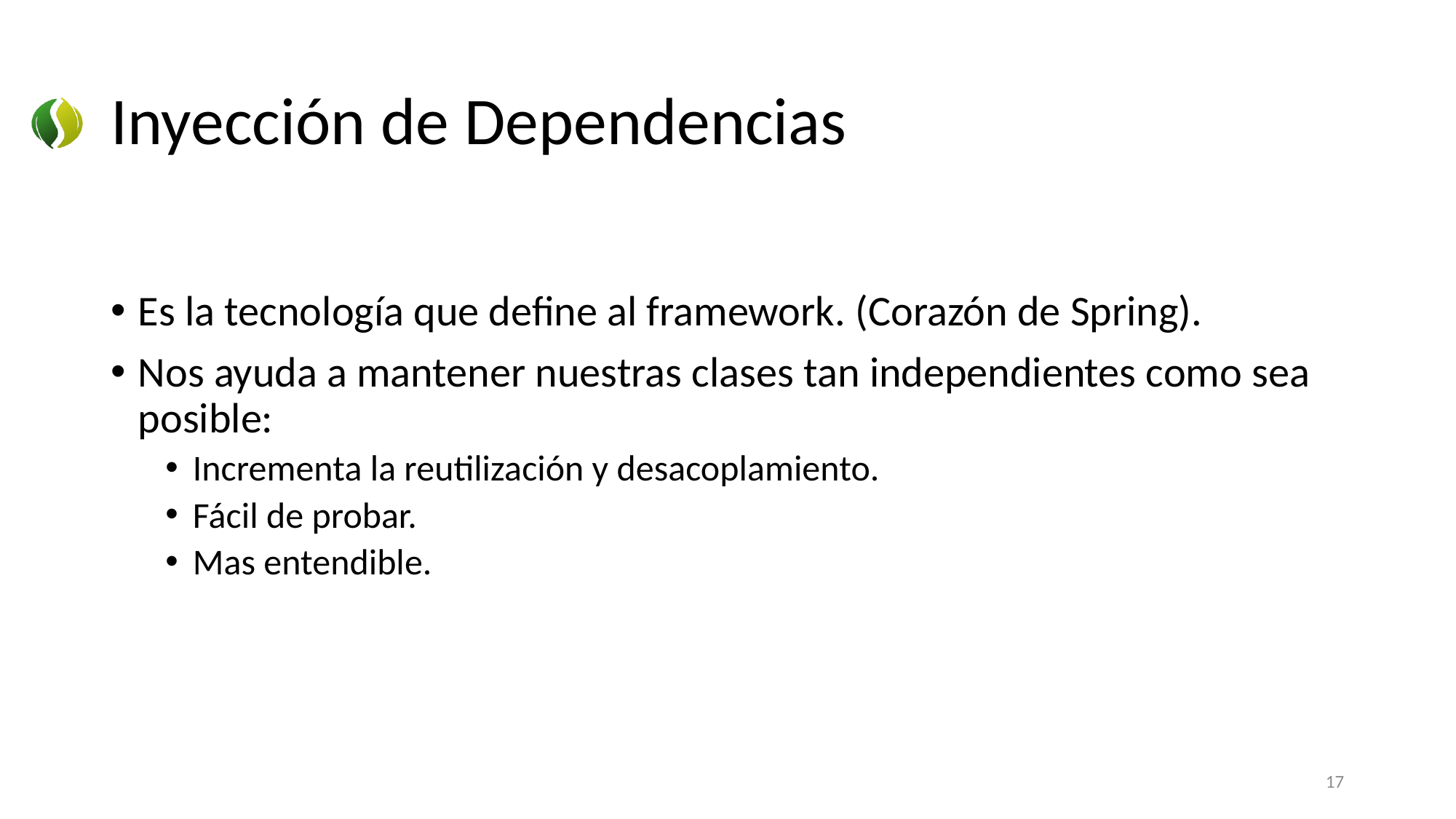

# Inyección de Dependencias

Es la tecnología que define al framework. (Corazón de Spring).
Nos ayuda a mantener nuestras clases tan independientes como sea posible:
Incrementa la reutilización y desacoplamiento.
Fácil de probar.
Mas entendible.

17